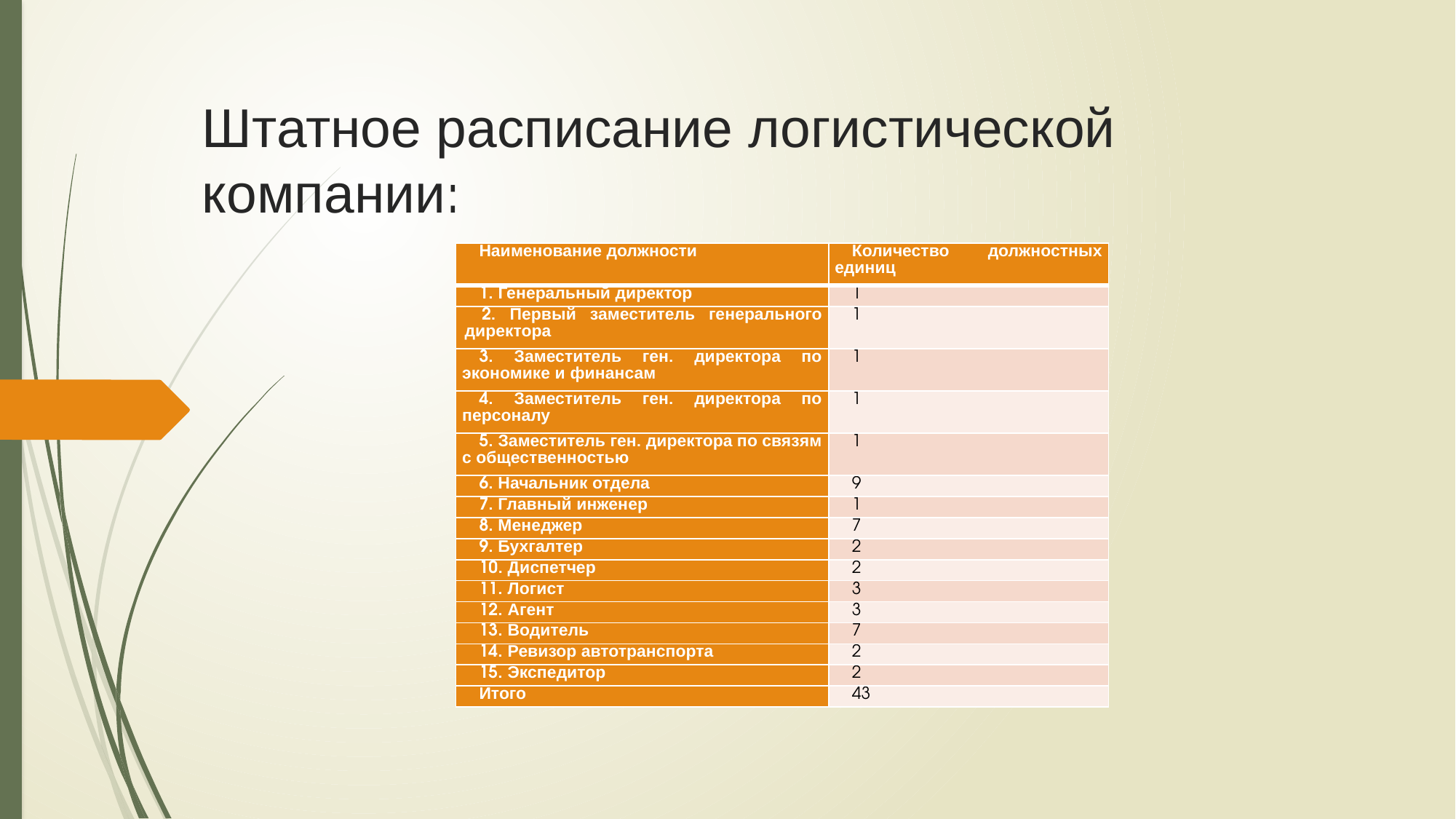

# Штатное расписание логистической компании:
| Наименование должности | Количество должностных единиц |
| --- | --- |
| 1. Генеральный директор | 1 |
| 2. Первый заместитель генерального директора | 1 |
| 3. Заместитель ген. директора по экономике и финансам | 1 |
| 4. Заместитель ген. директора по персоналу | 1 |
| 5. Заместитель ген. директора по связям с общественностью | 1 |
| 6. Начальник отдела | 9 |
| 7. Главный инженер | 1 |
| 8. Менеджер | 7 |
| 9. Бухгалтер | 2 |
| 10. Диспетчер | 2 |
| 11. Логист | 3 |
| 12. Агент | 3 |
| 13. Водитель | 7 |
| 14. Ревизор автотранспорта | 2 |
| 15. Экспедитор | 2 |
| Итого | 43 |